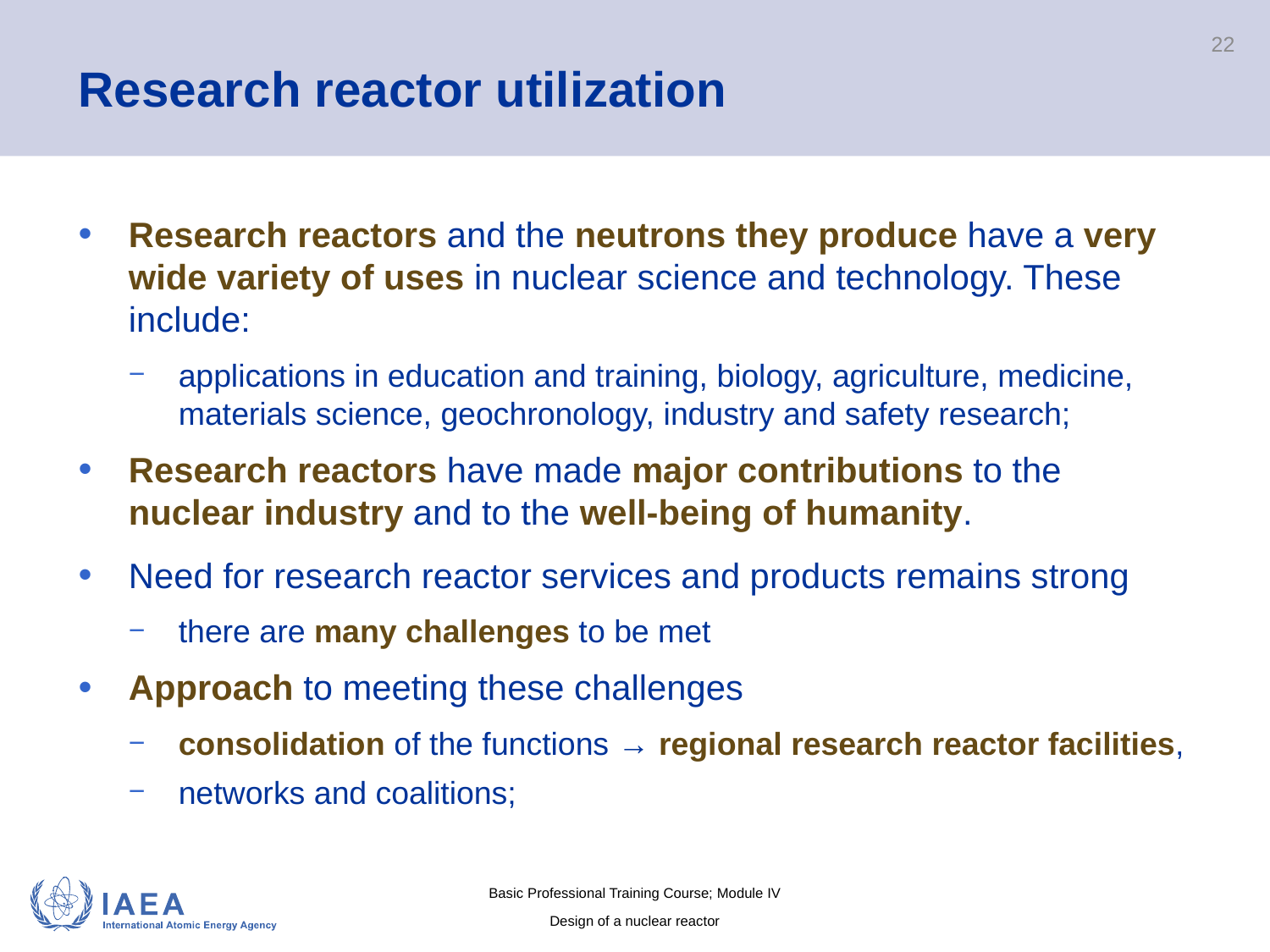

# Research reactor utilization
22
Research reactors and the neutrons they produce have a very wide variety of uses in nuclear science and technology. These include:
applications in education and training, biology, agriculture, medicine, materials science, geochronology, industry and safety research;
Research reactors have made major contributions to the nuclear industry and to the well-being of humanity.
Need for research reactor services and products remains strong
there are many challenges to be met
Approach to meeting these challenges
consolidation of the functions → regional research reactor facilities,
networks and coalitions;